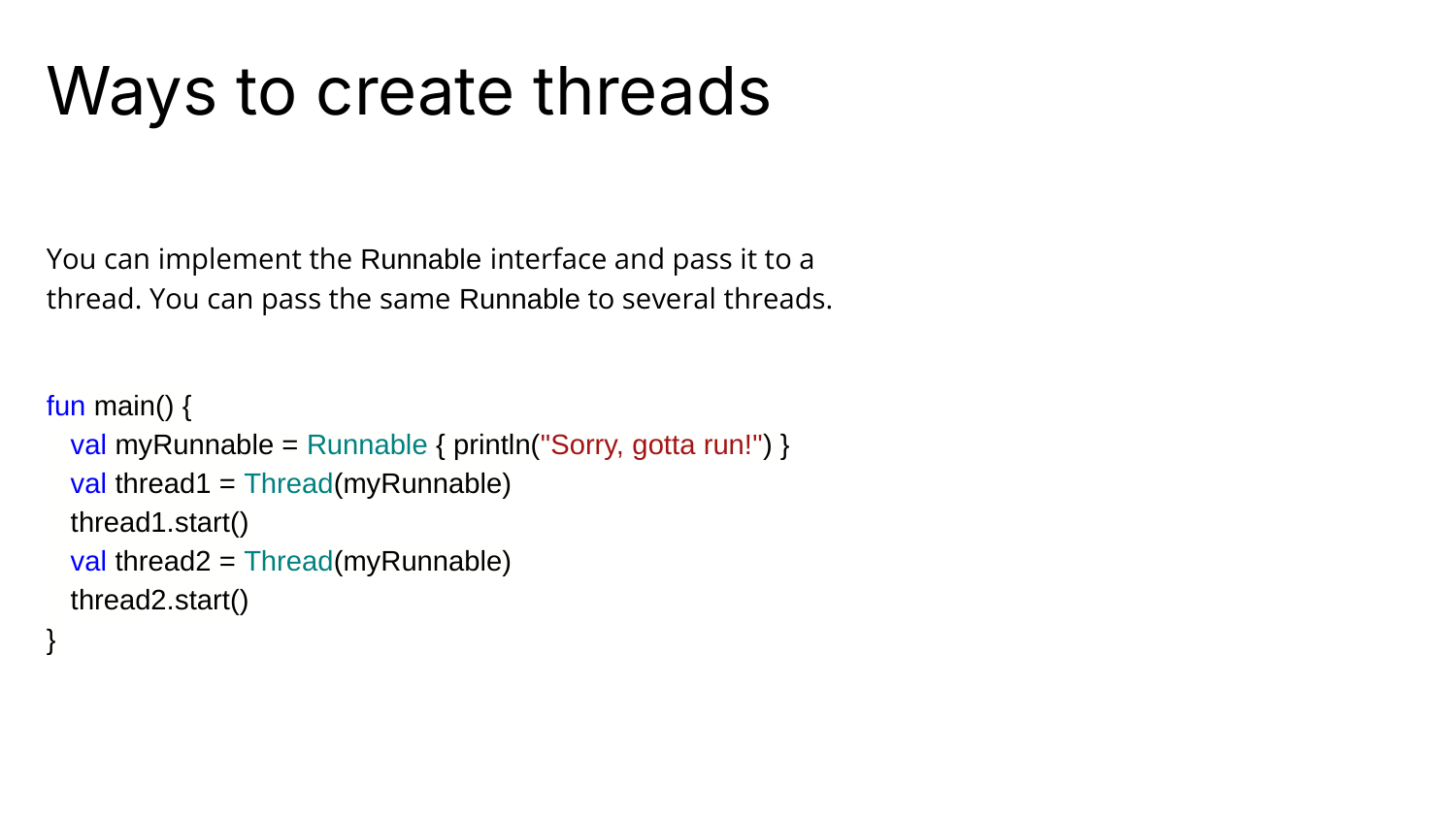

# Ways to create threads
You can implement the Runnable interface and pass it to a thread. You can pass the same Runnable to several threads.

fun main() {
   val myRunnable = Runnable { println("Sorry, gotta run!") }
   val thread1 = Thread(myRunnable)
   thread1.start()
   val thread2 = Thread(myRunnable)
   thread2.start()
}